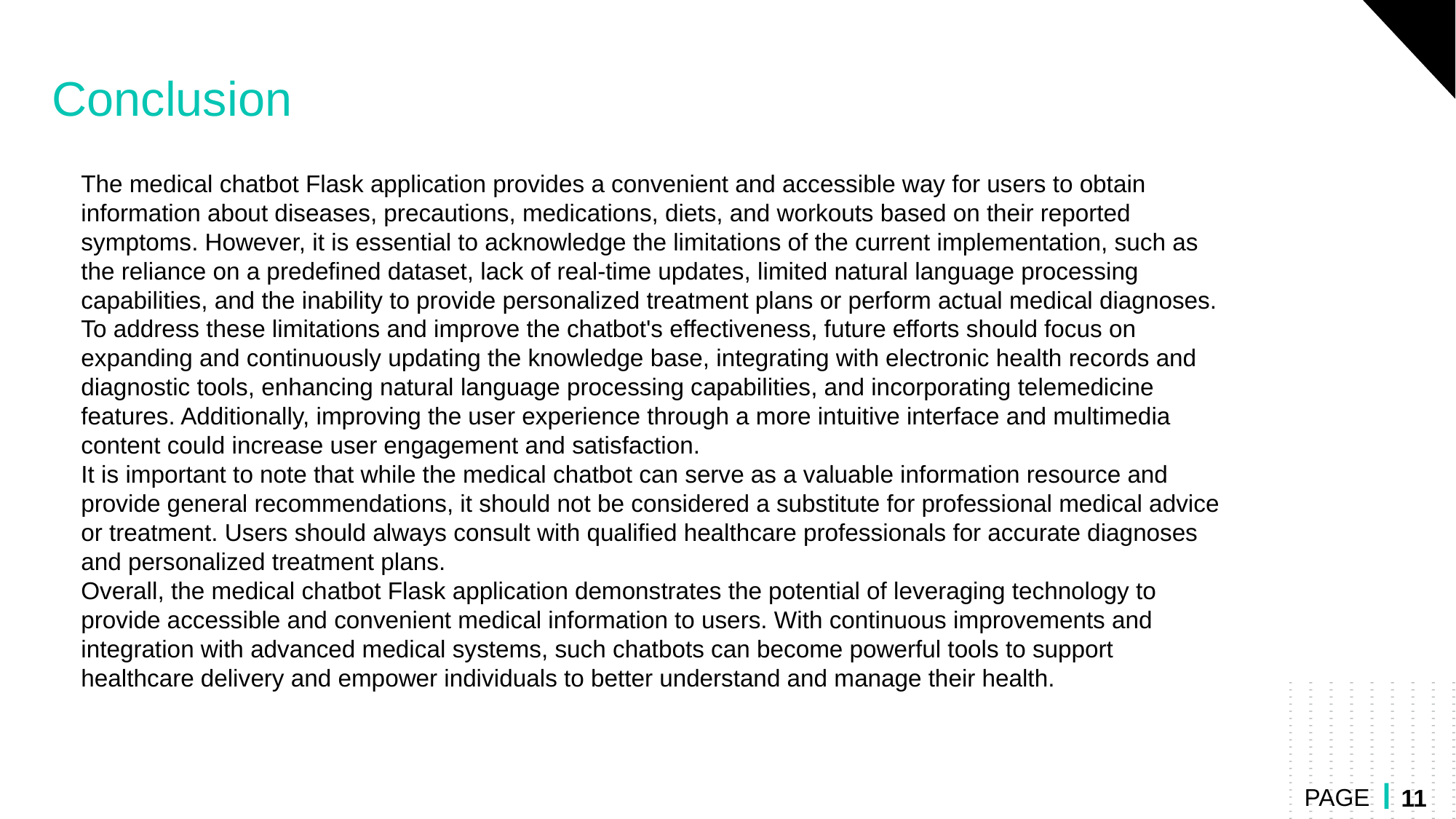

Conclusion
The medical chatbot Flask application provides a convenient and accessible way for users to obtain information about diseases, precautions, medications, diets, and workouts based on their reported symptoms. However, it is essential to acknowledge the limitations of the current implementation, such as the reliance on a predefined dataset, lack of real-time updates, limited natural language processing capabilities, and the inability to provide personalized treatment plans or perform actual medical diagnoses.
To address these limitations and improve the chatbot's effectiveness, future efforts should focus on expanding and continuously updating the knowledge base, integrating with electronic health records and diagnostic tools, enhancing natural language processing capabilities, and incorporating telemedicine features. Additionally, improving the user experience through a more intuitive interface and multimedia content could increase user engagement and satisfaction.
It is important to note that while the medical chatbot can serve as a valuable information resource and provide general recommendations, it should not be considered a substitute for professional medical advice or treatment. Users should always consult with qualified healthcare professionals for accurate diagnoses and personalized treatment plans.
Overall, the medical chatbot Flask application demonstrates the potential of leveraging technology to provide accessible and convenient medical information to users. With continuous improvements and integration with advanced medical systems, such chatbots can become powerful tools to support healthcare delivery and empower individuals to better understand and manage their health.